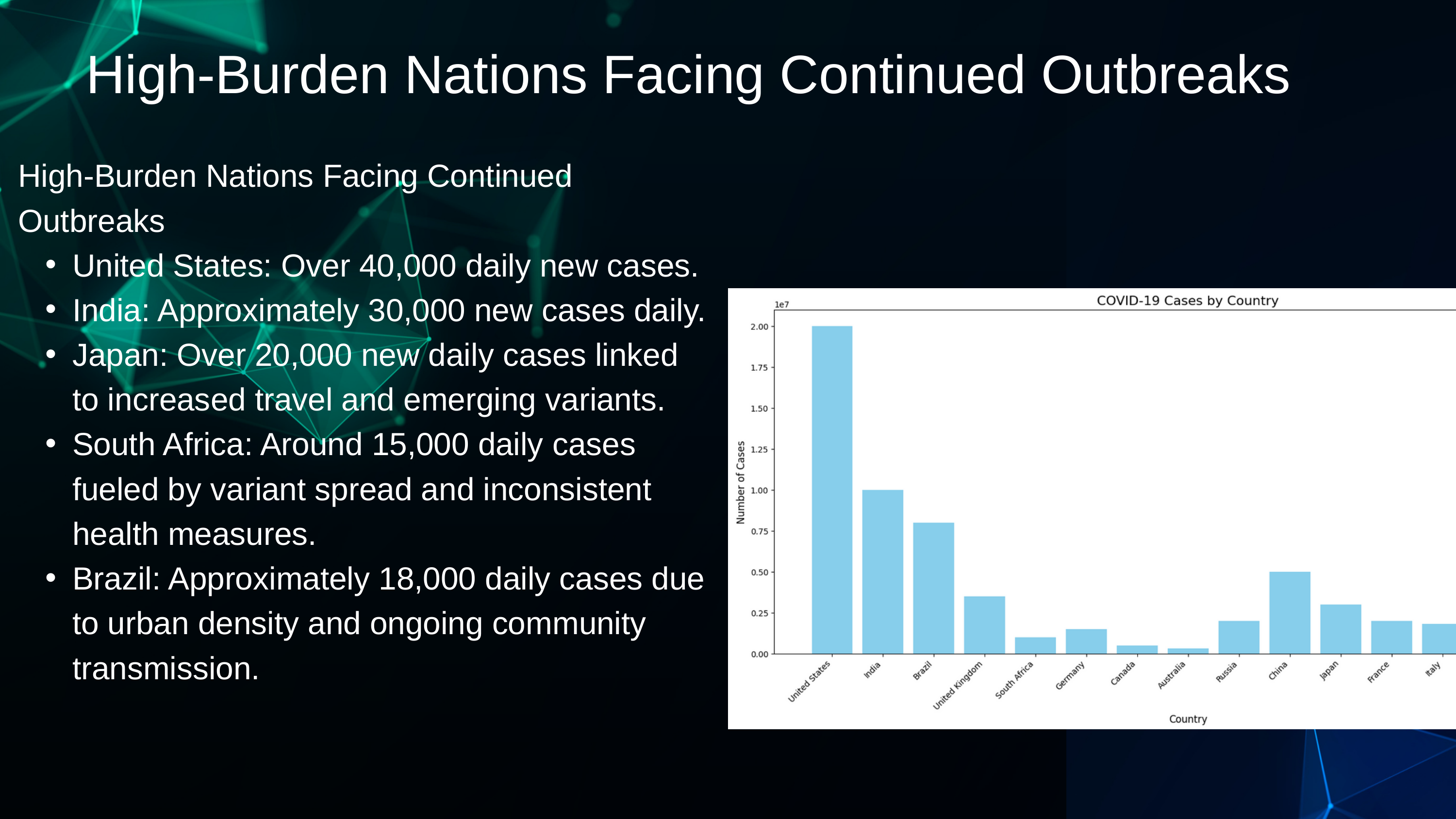

High-Burden Nations Facing Continued Outbreaks
High-Burden Nations Facing Continued Outbreaks
United States: Over 40,000 daily new cases.
India: Approximately 30,000 new cases daily.
Japan: Over 20,000 new daily cases linked to increased travel and emerging variants.
South Africa: Around 15,000 daily cases fueled by variant spread and inconsistent health measures.
Brazil: Approximately 18,000 daily cases due to urban density and ongoing community transmission.